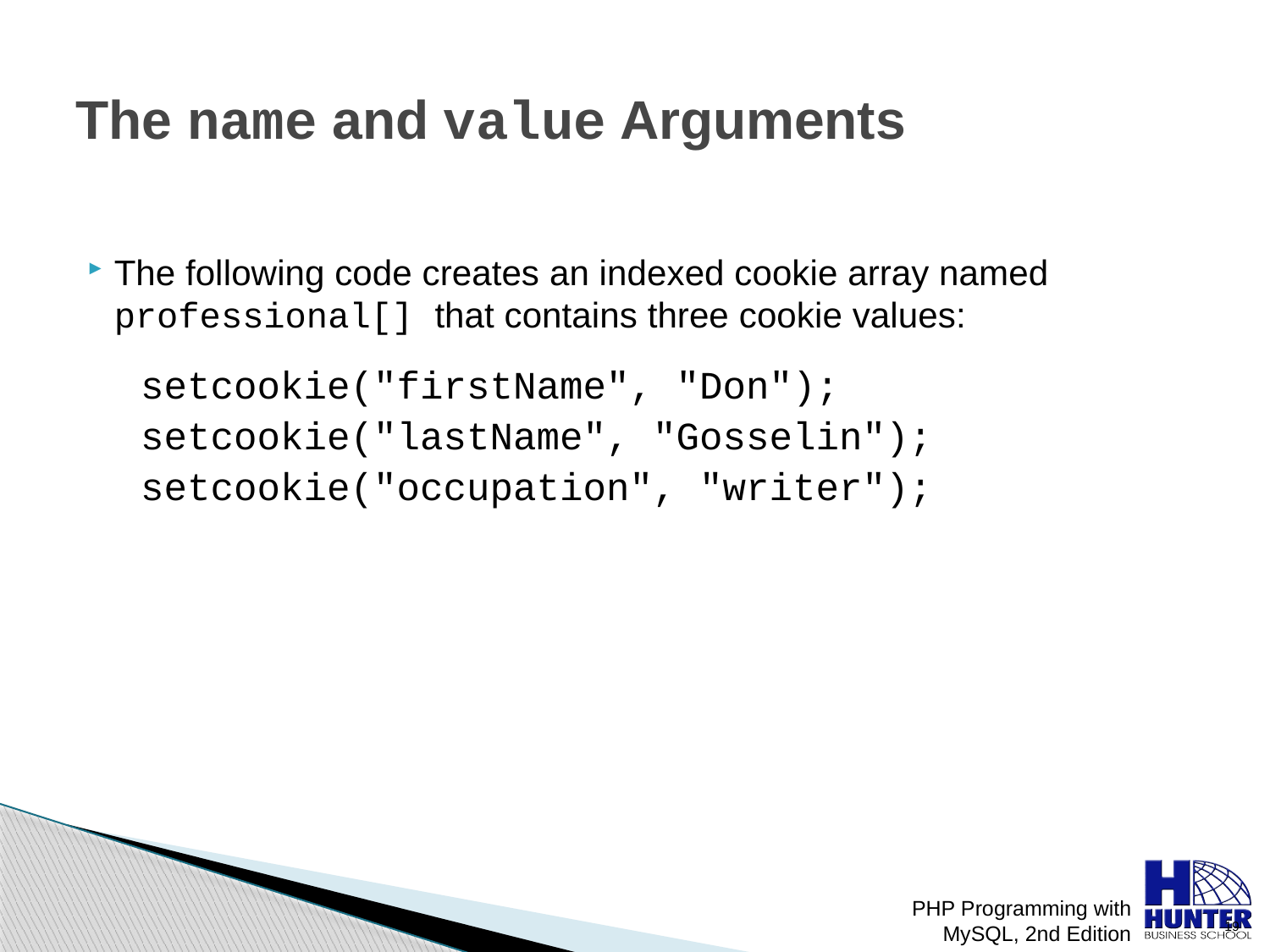

# The name and value Arguments
The following code creates an indexed cookie array named professional[] that contains three cookie values:
	setcookie("firstName", "Don");
	setcookie("lastName", "Gosselin");
	setcookie("occupation", "writer");

PHP Programming with MySQL, 2nd Edition
 19